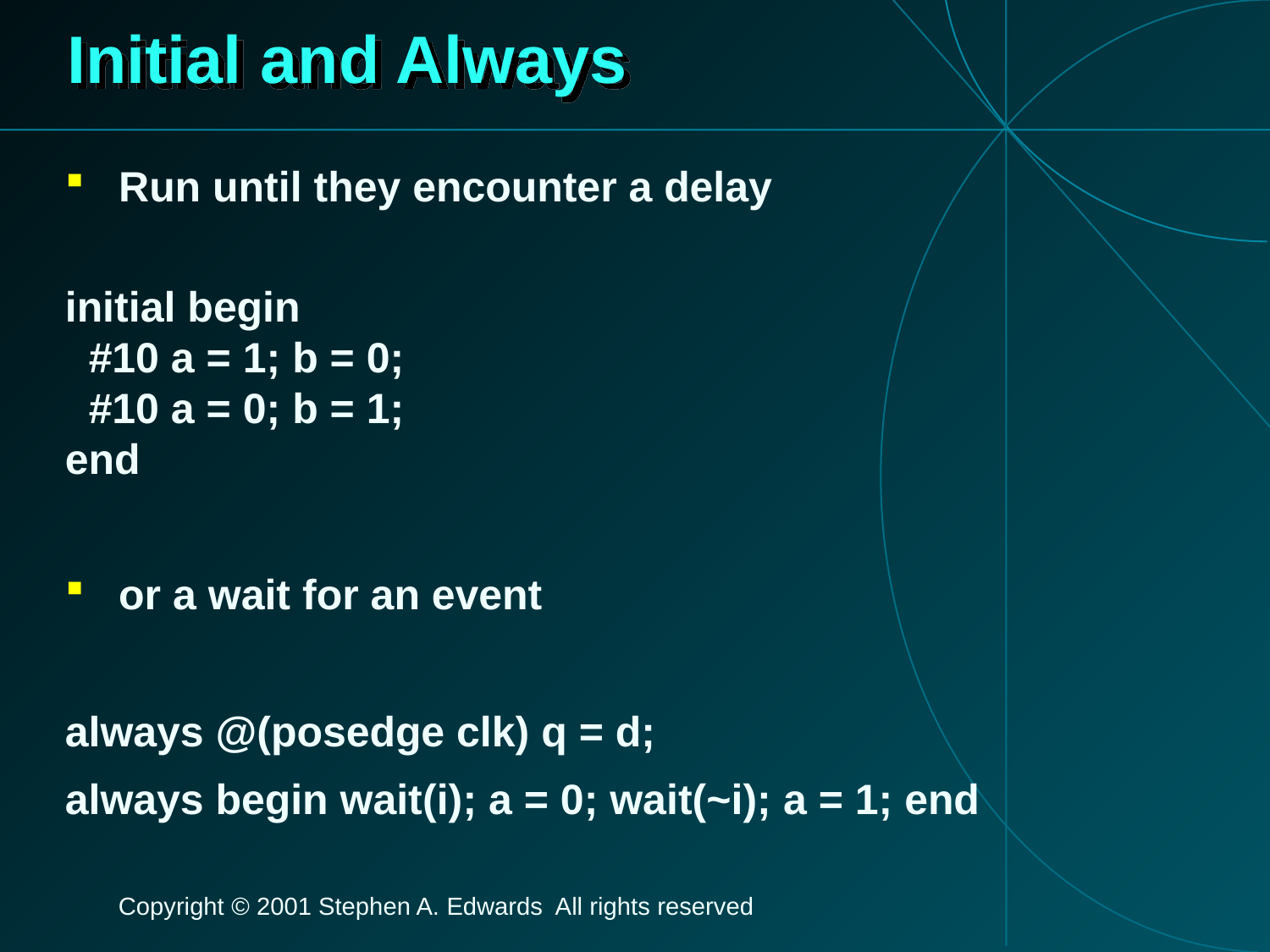

# Initial and Always
Run until they encounter a delay

initial begin
  #10 a = 1; b = 0;
  #10 a = 0; b = 1;
end

or a wait for an event

always @(posedge clk) q = d;
always begin wait(i); a = 0; wait(~i); a = 1; end